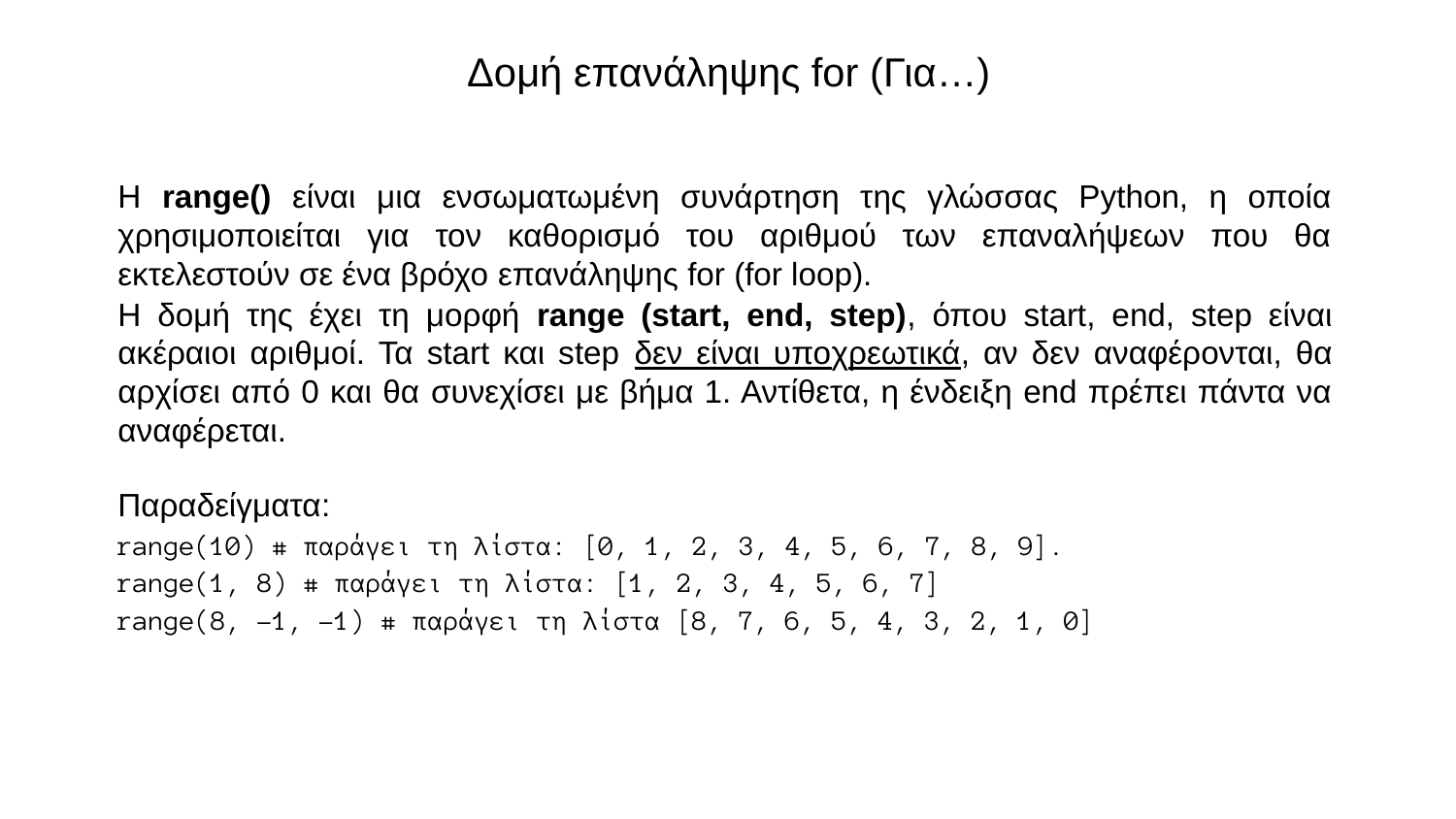

# Δομή επανάληψης for (Για…)
H range() είναι μια ενσωματωμένη συνάρτηση της γλώσσας Python, η οποία χρησιμοποιείται για τον καθορισμό του αριθμού των επαναλήψεων που θα εκτελεστούν σε ένα βρόχο επανάληψης for (for loop).
Η δομή της έχει τη μορφή range (start, end, step), όπου start, end, step είναι ακέραιοι αριθμοί. Τα start και step δεν είναι υποχρεωτικά, αν δεν αναφέρονται, θα αρχίσει από 0 και θα συνεχίσει με βήμα 1. Αντίθετα, η ένδειξη end πρέπει πάντα να αναφέρεται.

Παραδείγματα:
range(10) # παράγει τη λίστα: [0, 1, 2, 3, 4, 5, 6, 7, 8, 9].
range(1, 8) # παράγει τη λίστα: [1, 2, 3, 4, 5, 6, 7]
range(8, -1, -1) # παράγει τη λίστα [8, 7, 6, 5, 4, 3, 2, 1, 0]